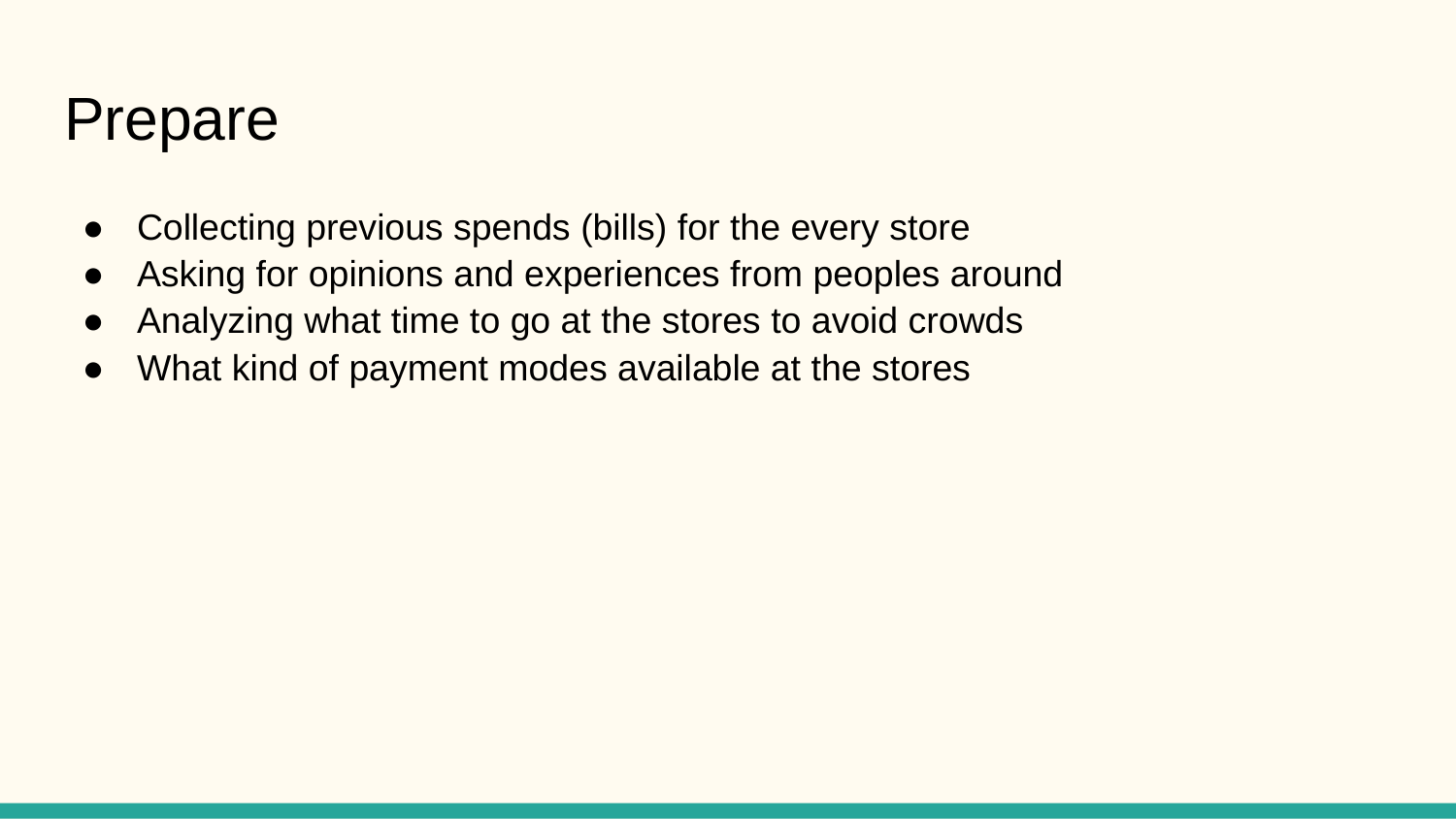

# Prepare
Collecting previous spends (bills) for the every store
Asking for opinions and experiences from peoples around
Analyzing what time to go at the stores to avoid crowds
What kind of payment modes available at the stores